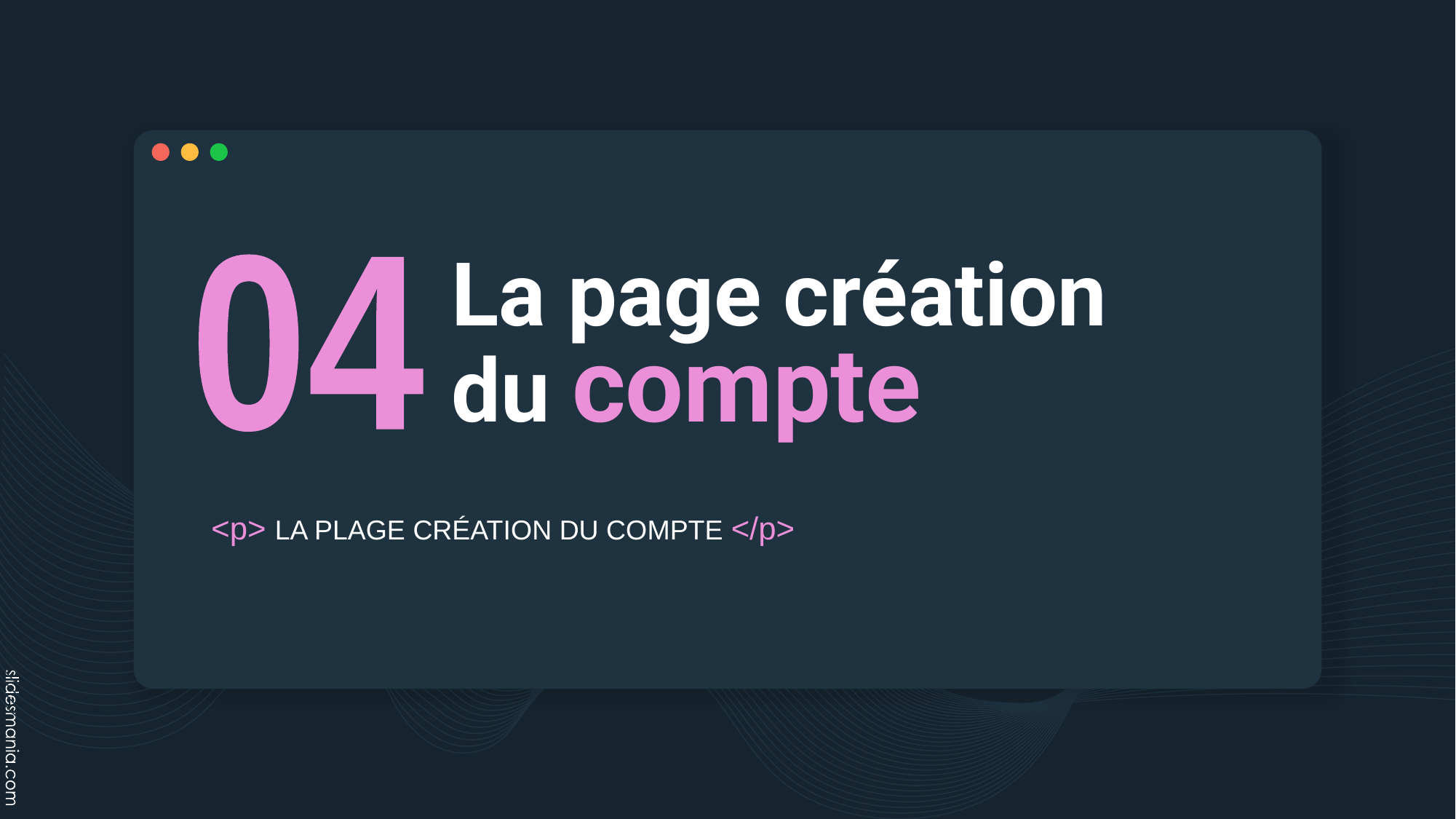

# La page création du compte
04
<p> LA PLAGE CRÉATION DU COMPTE </p>